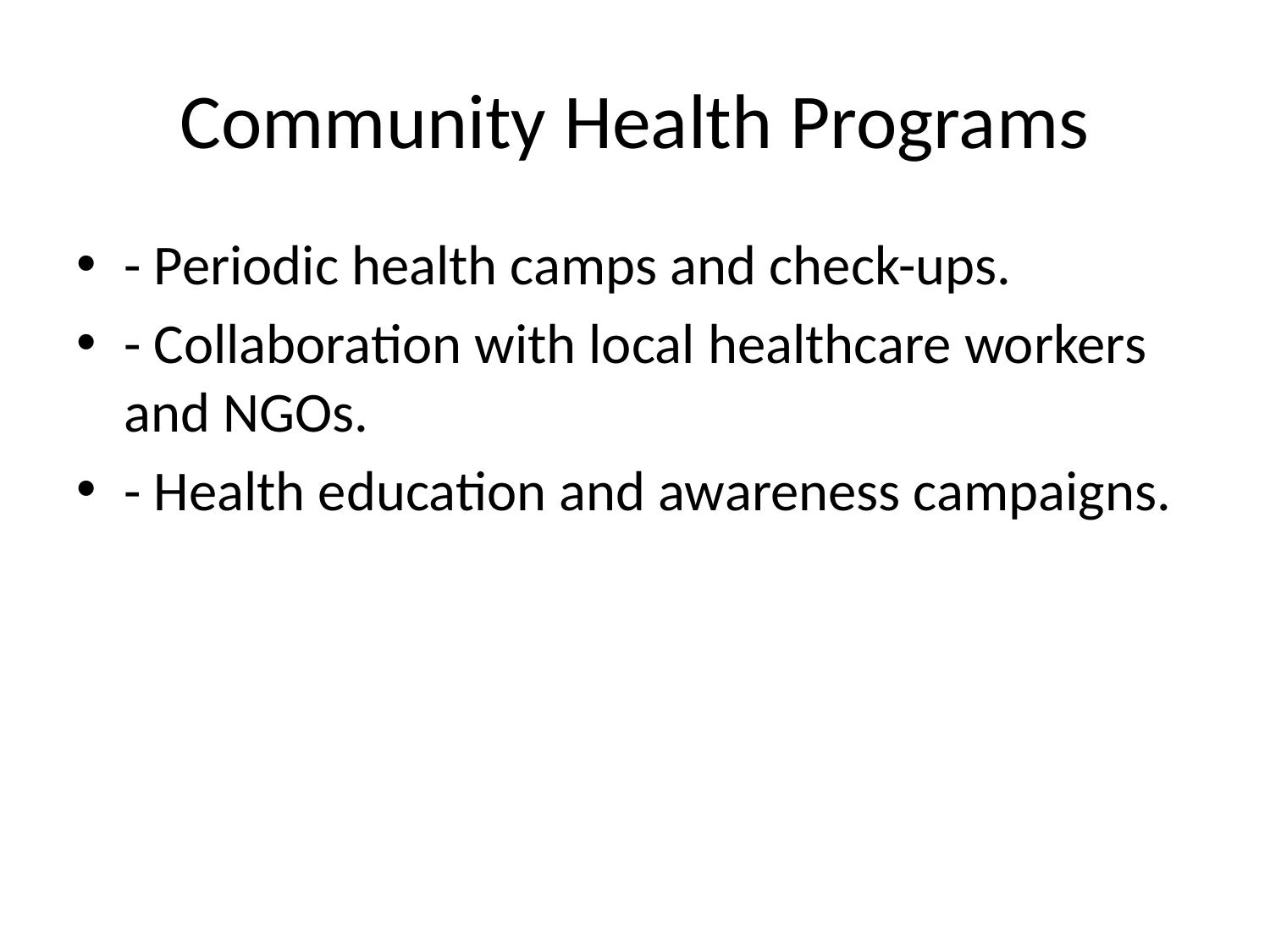

# Community Health Programs
- Periodic health camps and check-ups.
- Collaboration with local healthcare workers and NGOs.
- Health education and awareness campaigns.